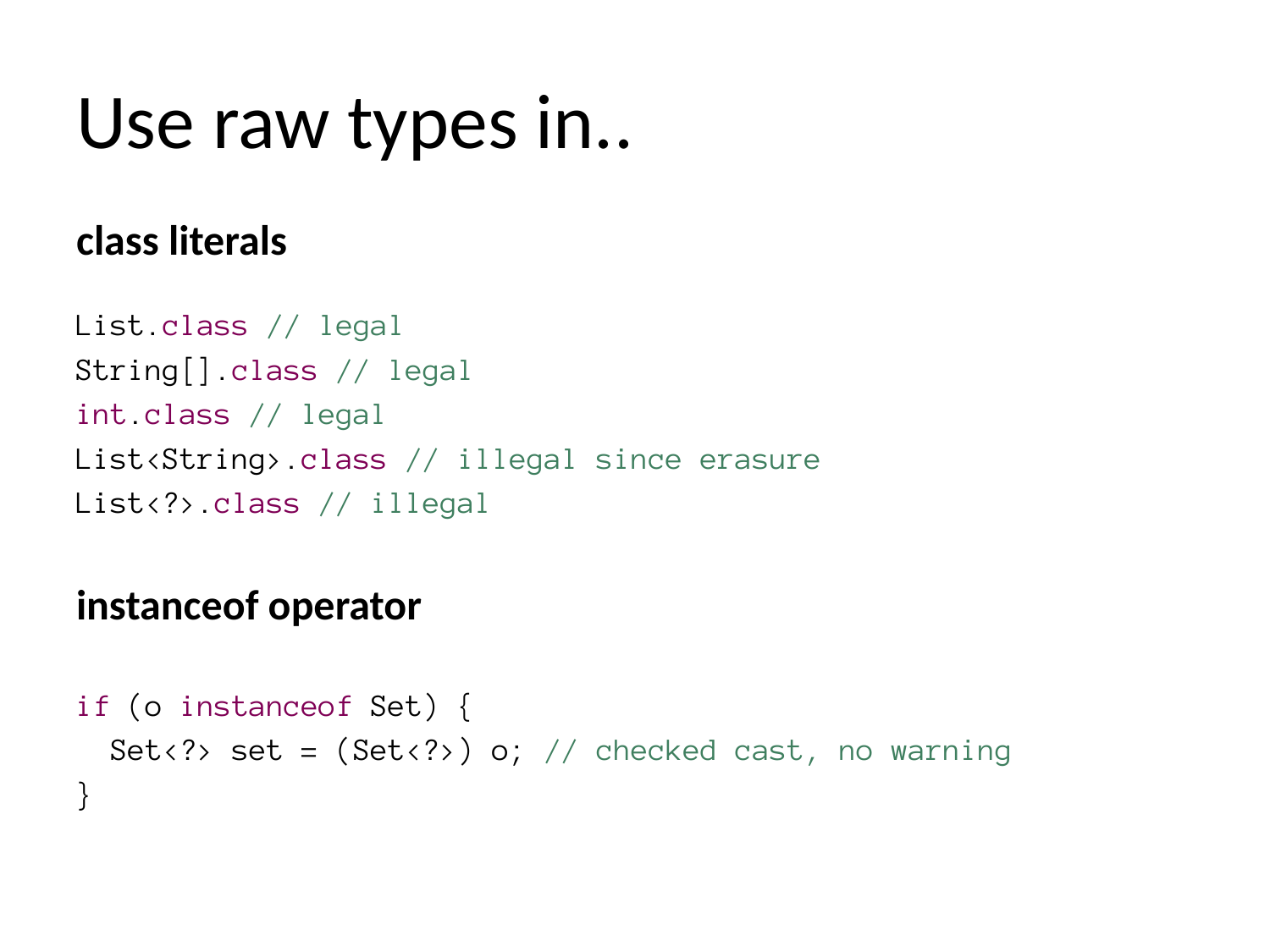

# Use raw types in..
class literals

List.class // legal
String[].class // legal
int.class // legal
List<String>.class // illegal since erasure
List<?>.class // illegal

instanceof operator

if (o instanceof Set) {
  Set<?> set = (Set<?>) o; // checked cast, no warning
}